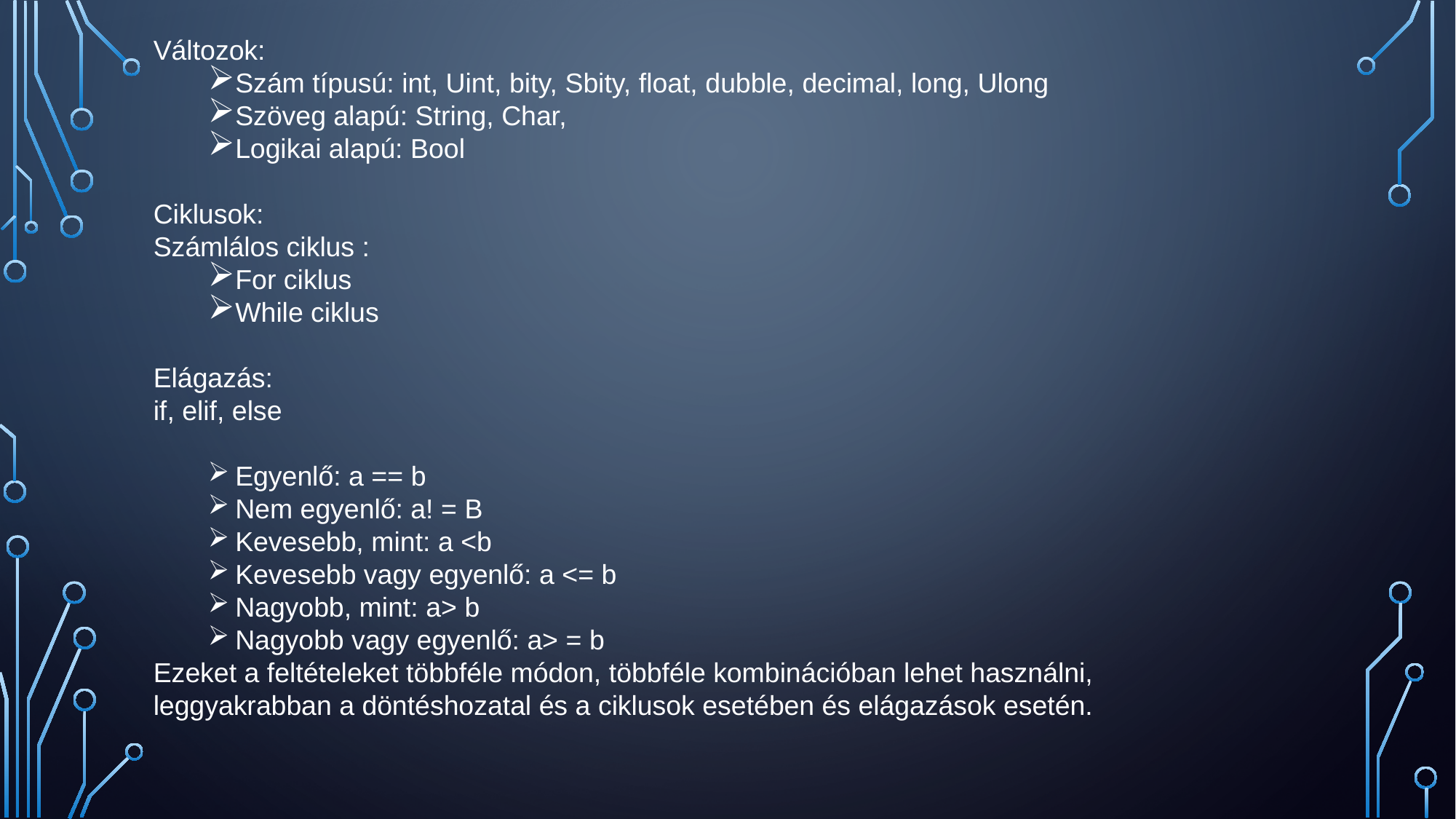

Változok:
Szám típusú: int, Uint, bity, Sbity, float, dubble, decimal, long, Ulong
Szöveg alapú: String, Char,
Logikai alapú: Bool

Ciklusok:
Számlálos ciklus :
For ciklus
While ciklus

Elágazás:
if, elif, else

Egyenlő: a == b
Nem egyenlő: a! = B
Kevesebb, mint: a <b
Kevesebb vagy egyenlő: a <= b
Nagyobb, mint: a> b
Nagyobb vagy egyenlő: a> = b
Ezeket a feltételeket többféle módon, többféle kombinációban lehet használni,
leggyakrabban a döntéshozatal és a ciklusok esetében és elágazások esetén.